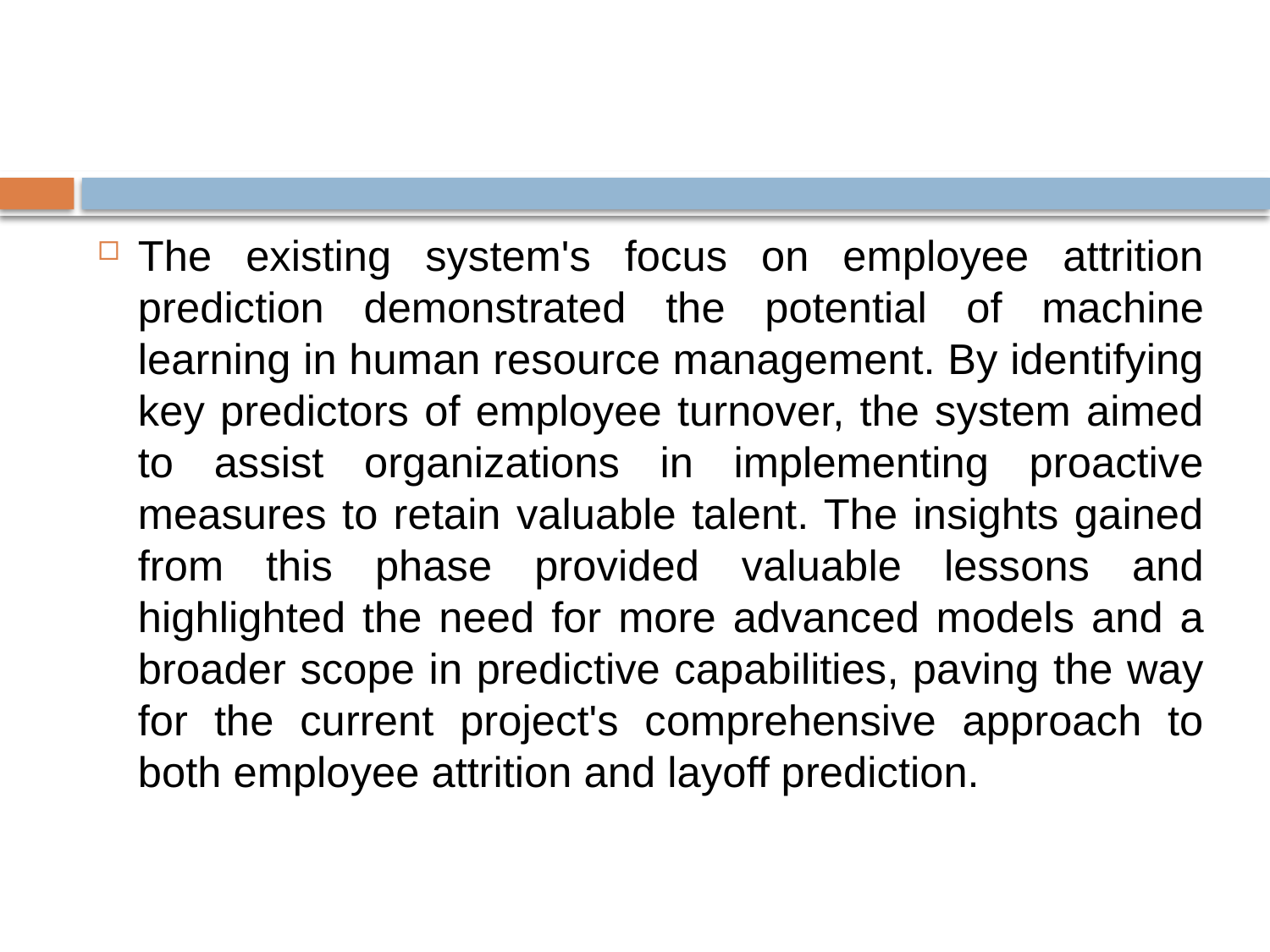

#
The existing system's focus on employee attrition prediction demonstrated the potential of machine learning in human resource management. By identifying key predictors of employee turnover, the system aimed to assist organizations in implementing proactive measures to retain valuable talent. The insights gained from this phase provided valuable lessons and highlighted the need for more advanced models and a broader scope in predictive capabilities, paving the way for the current project's comprehensive approach to both employee attrition and layoff prediction.